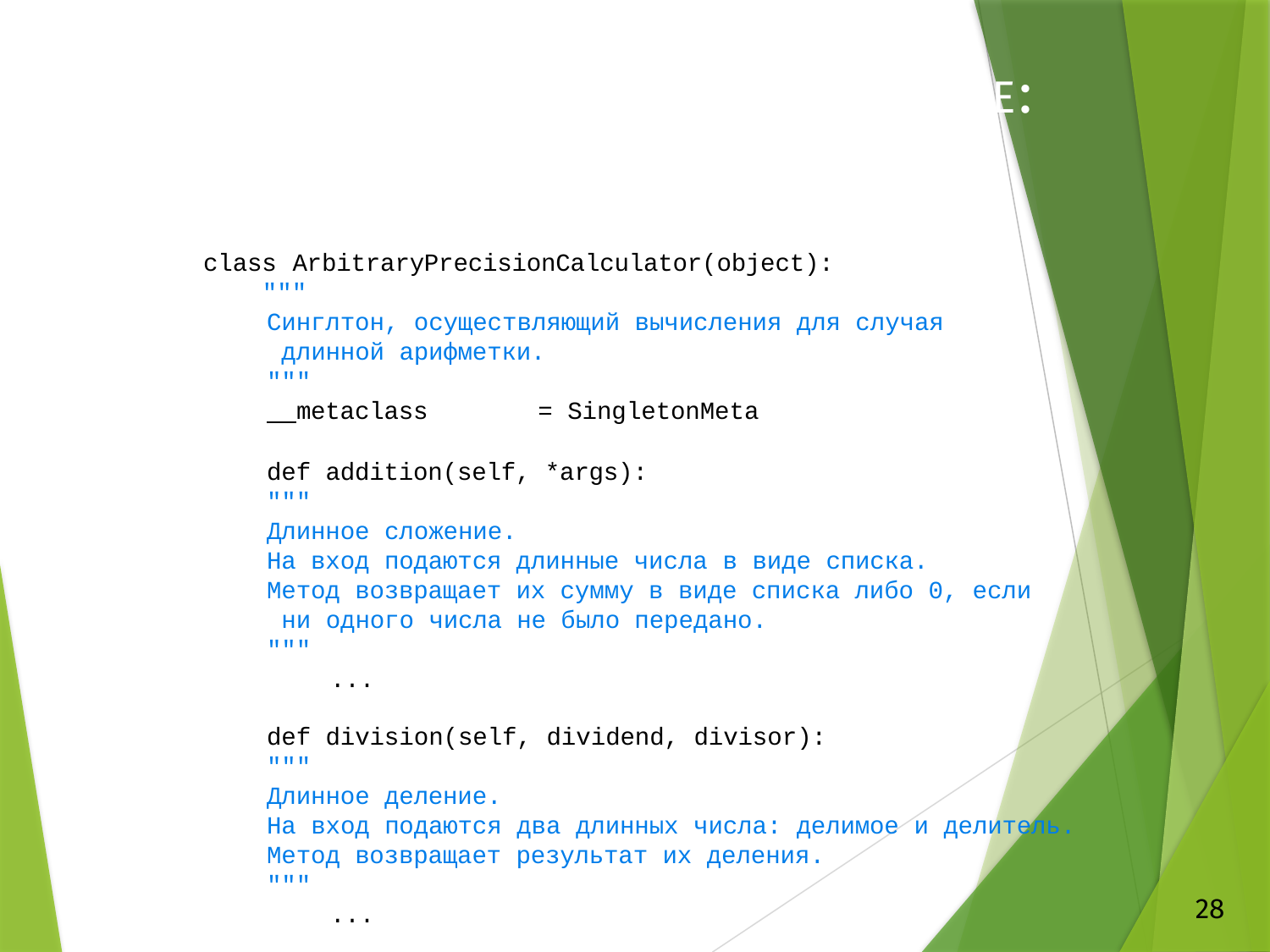

# АВТОМАТИЗИРОВАННОЕ	ТЕСТИРОВАНИЕ:  PYTHON	— UNITTEST
class ArbitraryPrecisionCalculator(object):
"""
Синглтон, осуществляющий вычисления для случая  длинной арифметки.
"""
  metaclass	= SingletonMeta

def addition(self, *args):
"""
Длинное сложение.
На вход подаются длинные числа в виде списка.
Метод возвращает их сумму в виде списка либо 0, если  ни одного числа не было передано.
"""
...
def division(self, dividend, divisor):
"""
Длинное деление.
На вход подаются два длинных числа: делимое и делитель.
Метод возвращает результат их деления.
"""
...
28